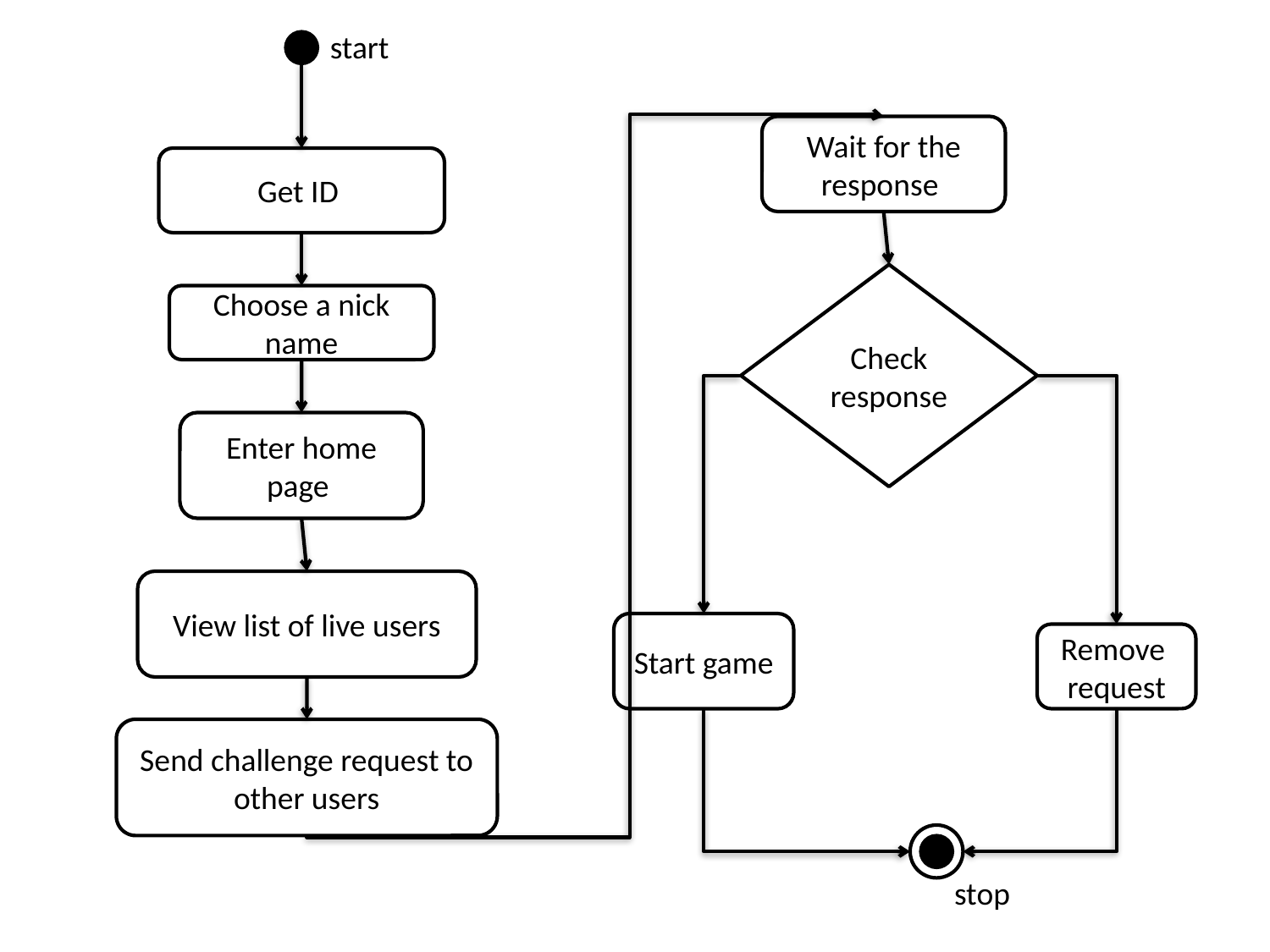

start

Wait for the response
Get ID
Check response
Choose a nick name
Enter home page
View list of live users
Start game
Remove  request
Send challenge request to other users

stop